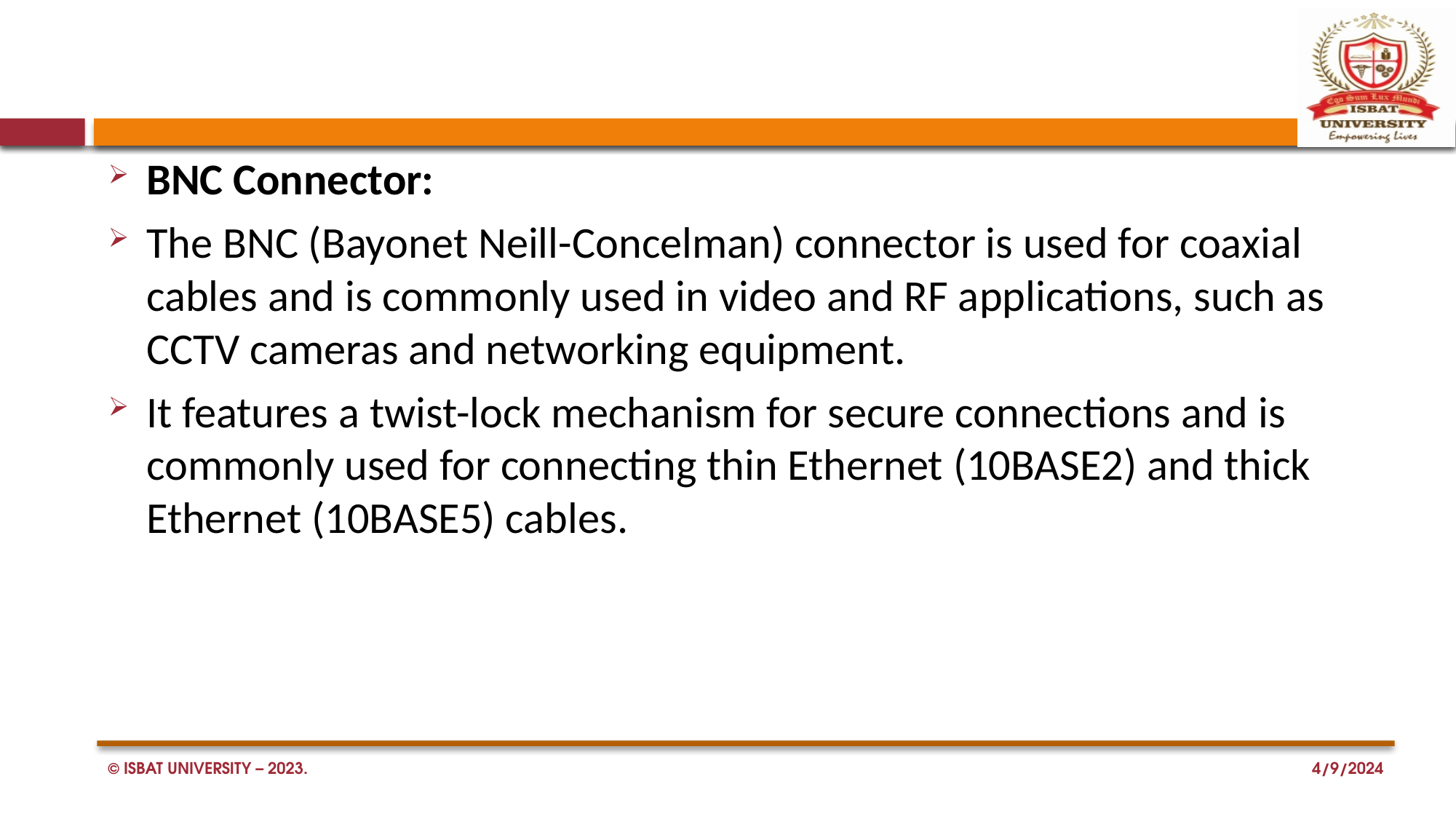

#
BNC Connector:
The BNC (Bayonet Neill-Concelman) connector is used for coaxial cables and is commonly used in video and RF applications, such as CCTV cameras and networking equipment.
It features a twist-lock mechanism for secure connections and is commonly used for connecting thin Ethernet (10BASE2) and thick Ethernet (10BASE5) cables.